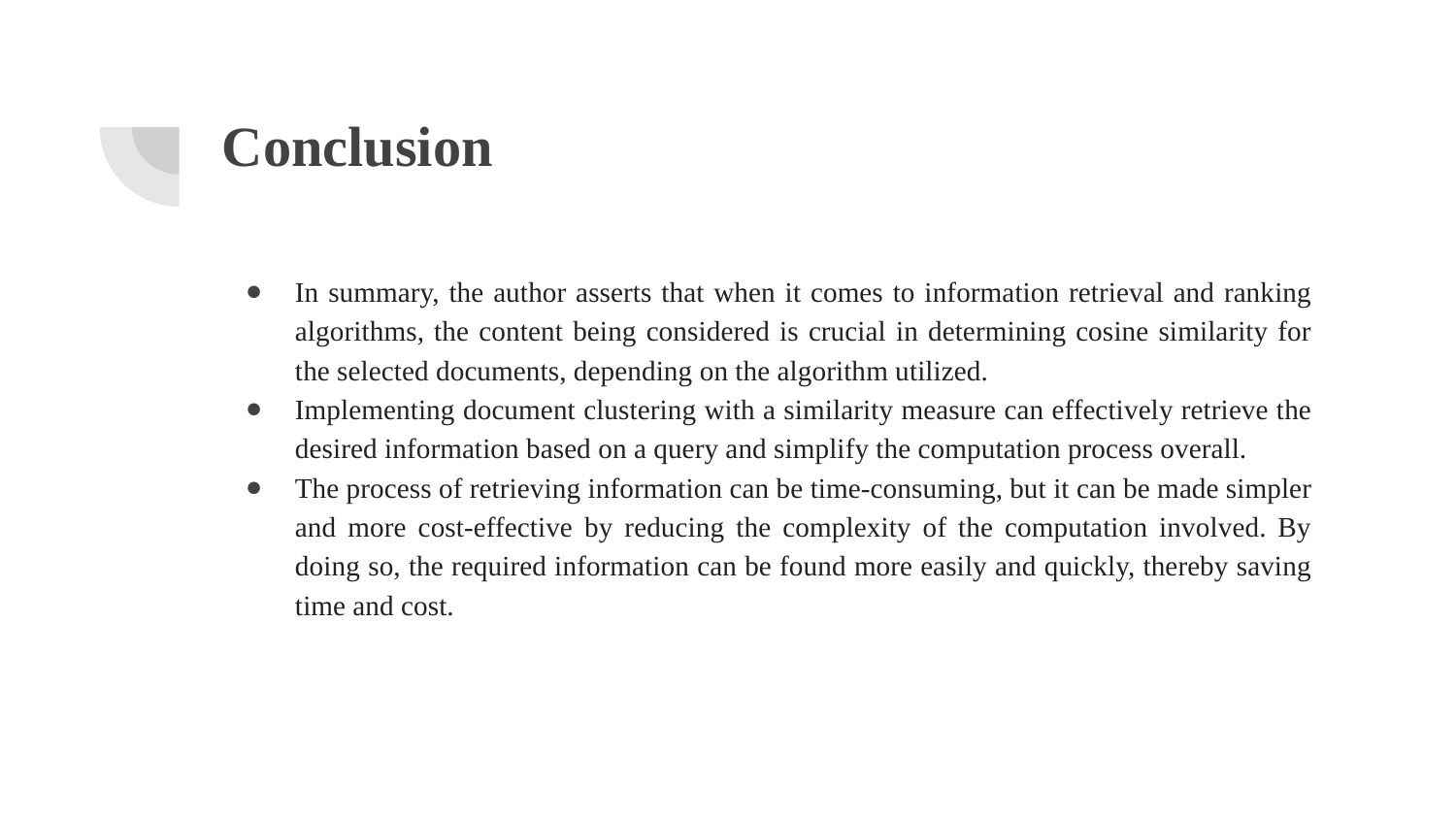

# Conclusion
In summary, the author asserts that when it comes to information retrieval and ranking algorithms, the content being considered is crucial in determining cosine similarity for the selected documents, depending on the algorithm utilized.
Implementing document clustering with a similarity measure can effectively retrieve the desired information based on a query and simplify the computation process overall.
The process of retrieving information can be time-consuming, but it can be made simpler and more cost-effective by reducing the complexity of the computation involved. By doing so, the required information can be found more easily and quickly, thereby saving time and cost.